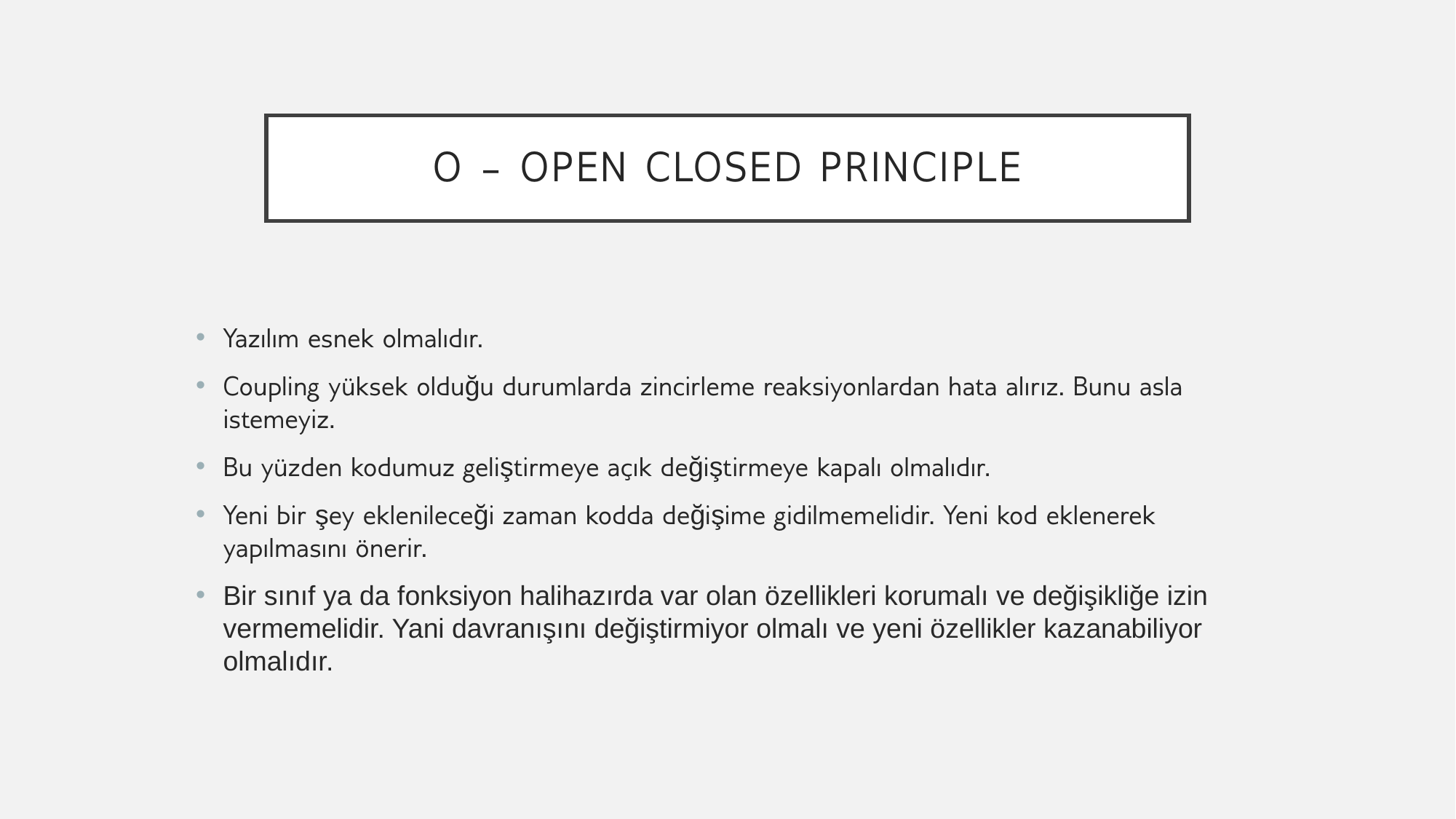

# O – Open closed prıncıple
Yazılım esnek olmalıdır.
Coupling yüksek olduğu durumlarda zincirleme reaksiyonlardan hata alırız. Bunu asla istemeyiz.
Bu yüzden kodumuz geliştirmeye açık değiştirmeye kapalı olmalıdır.
Yeni bir şey eklenileceği zaman kodda değişime gidilmemelidir. Yeni kod eklenerek yapılmasını önerir.
Bir sınıf ya da fonksiyon halihazırda var olan özellikleri korumalı ve değişikliğe izin vermemelidir. Yani davranışını değiştirmiyor olmalı ve yeni özellikler kazanabiliyor olmalıdır.